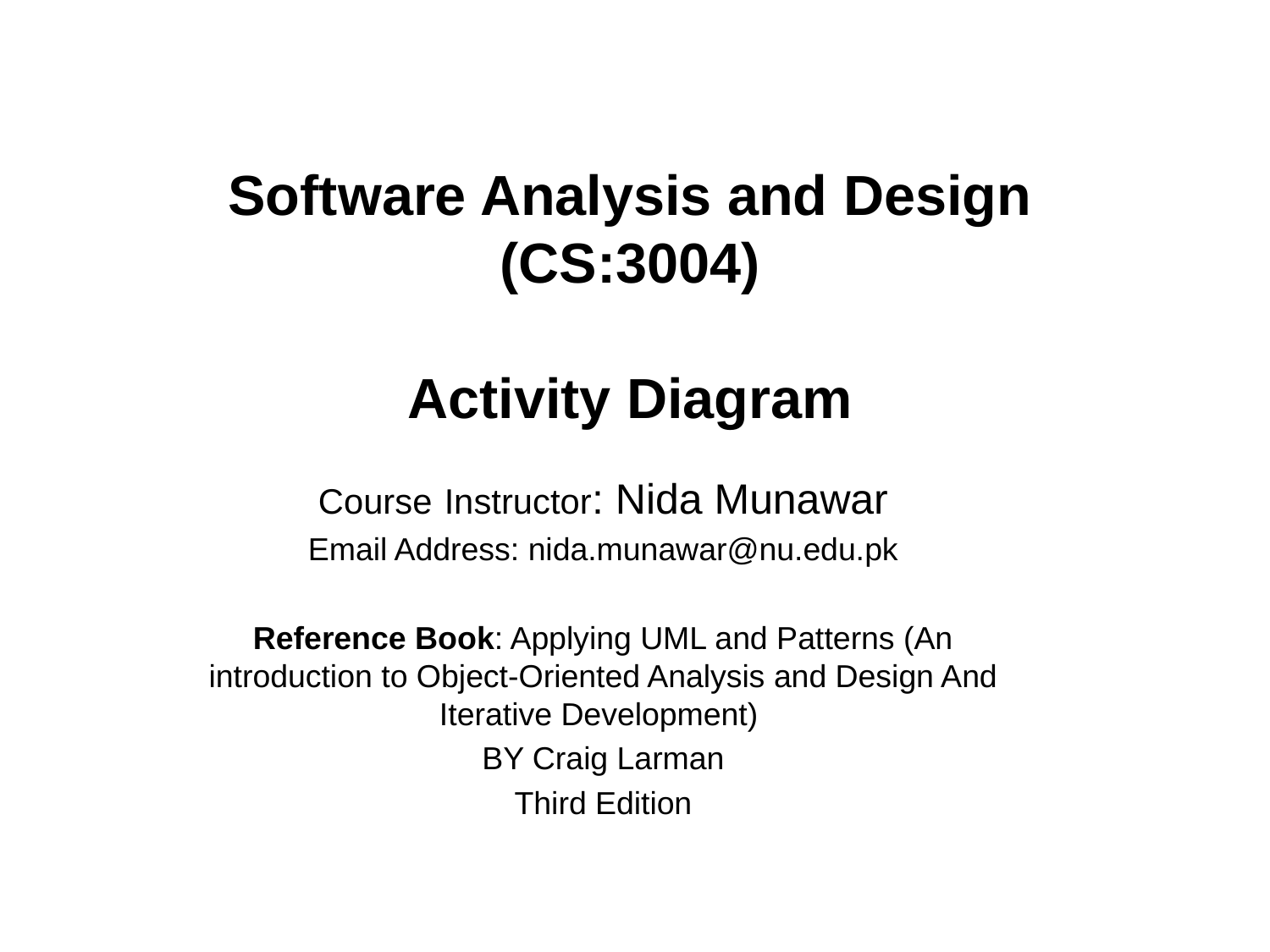

Course Instructor: Nida Munawar
Email Address: nida.munawar@nu.edu.pk

Reference Book: Applying UML and Patterns (An introduction to Object-Oriented Analysis and Design And Iterative Development)
BY Craig Larman
Third Edition
Software Analysis and Design (CS:3004)
Activity Diagram